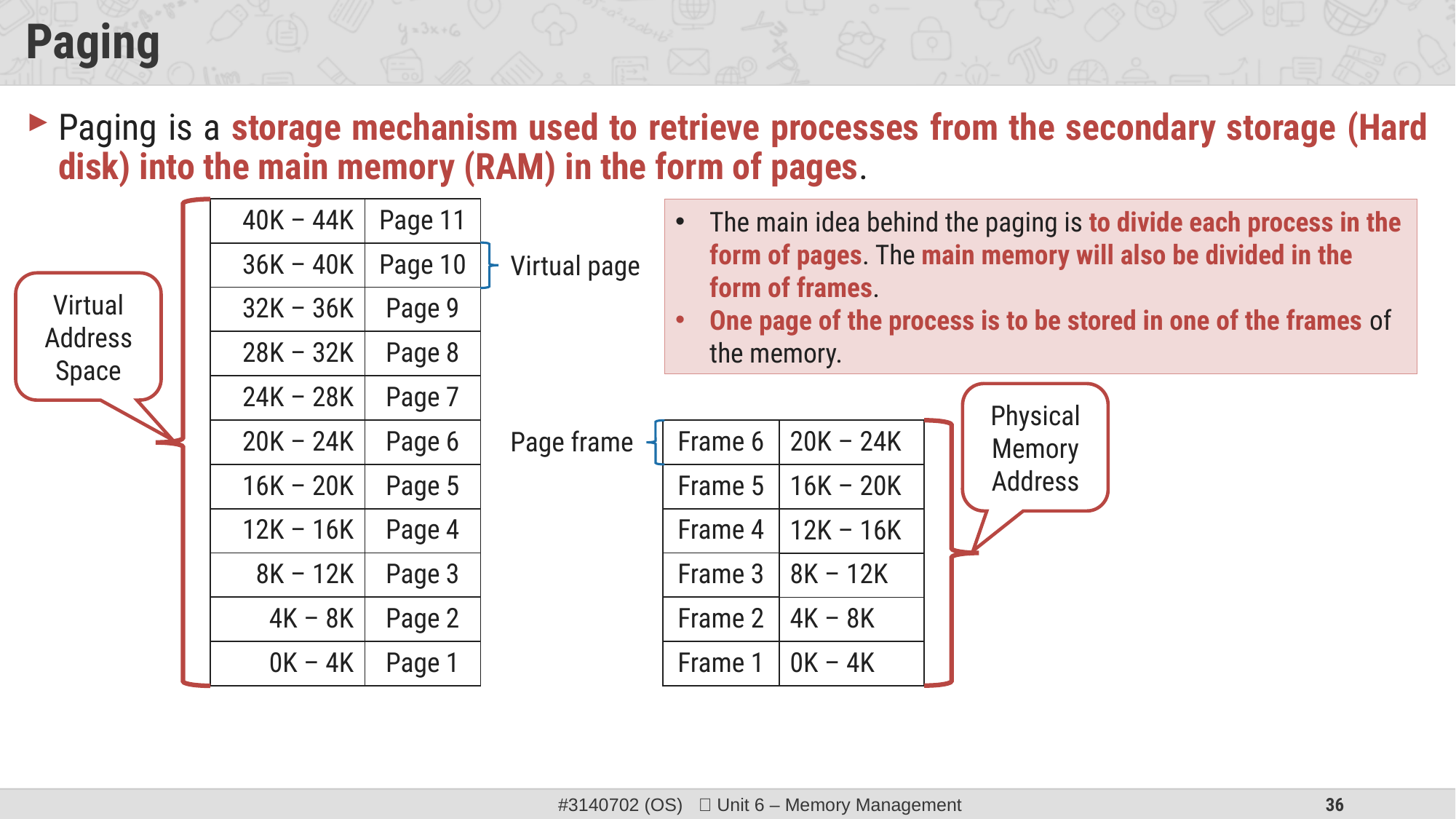

# Paging
Paging is a storage mechanism used to retrieve processes from the secondary storage (Hard disk) into the main memory (RAM) in the form of pages.
| 40K – 44K |
| --- |
| 36K – 40K |
| 32K – 36K |
| 28K – 32K |
| 24K – 28K |
| 20K – 24K |
| 16K – 20K |
| 12K – 16K |
| 8K – 12K |
| 4K – 8K |
| 0K – 4K |
| Page 11 |
| --- |
| Page 10 |
| Page 9 |
| Page 8 |
| Page 7 |
| Page 6 |
| Page 5 |
| Page 4 |
| Page 3 |
| Page 2 |
| Page 1 |

The main idea behind the paging is to divide each process in the form of pages. The main memory will also be divided in the form of frames.
One page of the process is to be stored in one of the frames of the memory.

Virtual page
Virtual Address Space
Physical Memory Address
Page frame
| Frame 6 |
| --- |
| Frame 5 |
| Frame 4 |
| Frame 3 |
| Frame 2 |
| Frame 1 |
| 20K – 24K |
| --- |
| 16K – 20K |
| 12K – 16K |
| 8K – 12K |
| 4K – 8K |
| 0K – 4K |